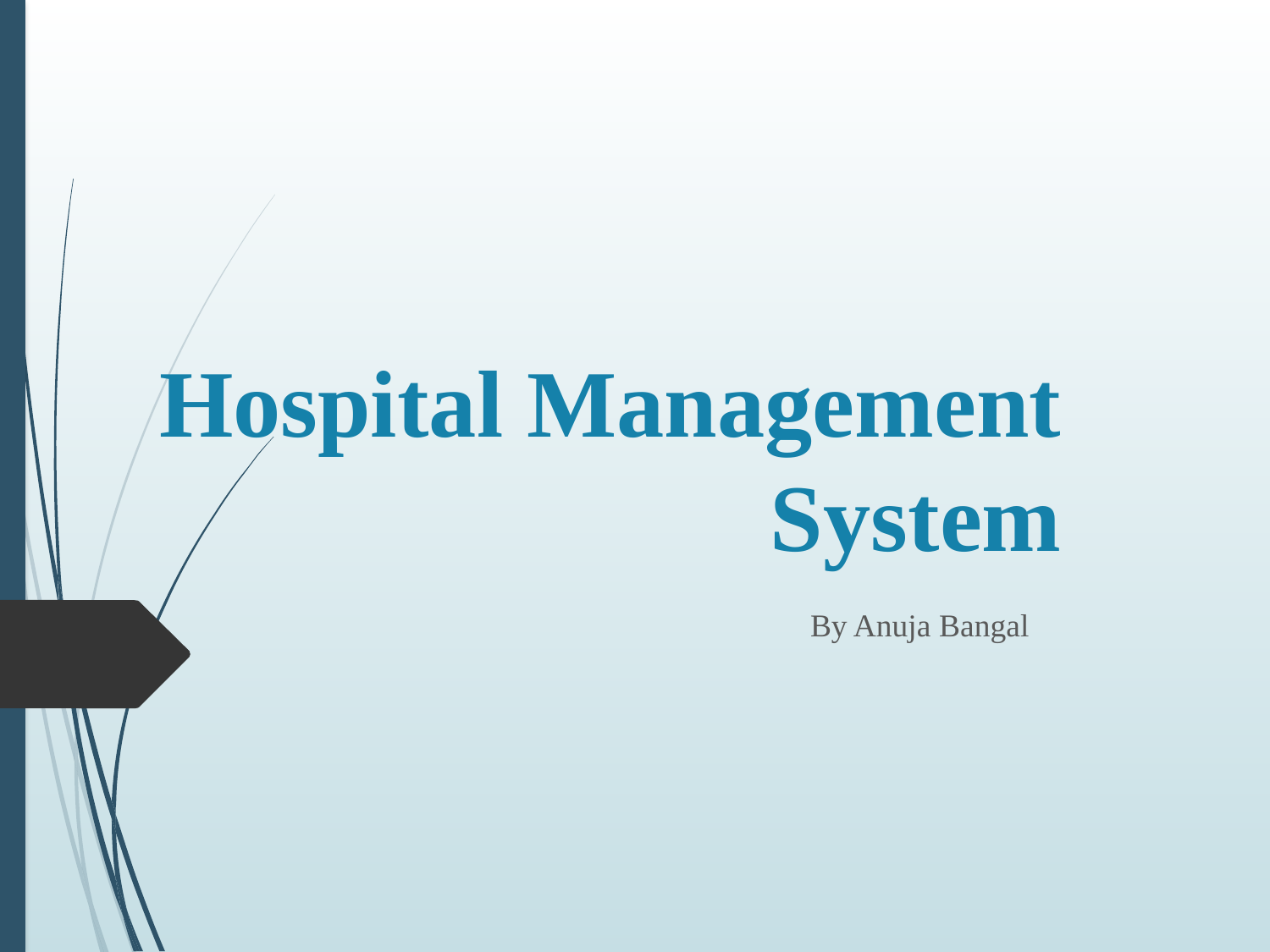

# Hospital Management System
By Anuja Bangal